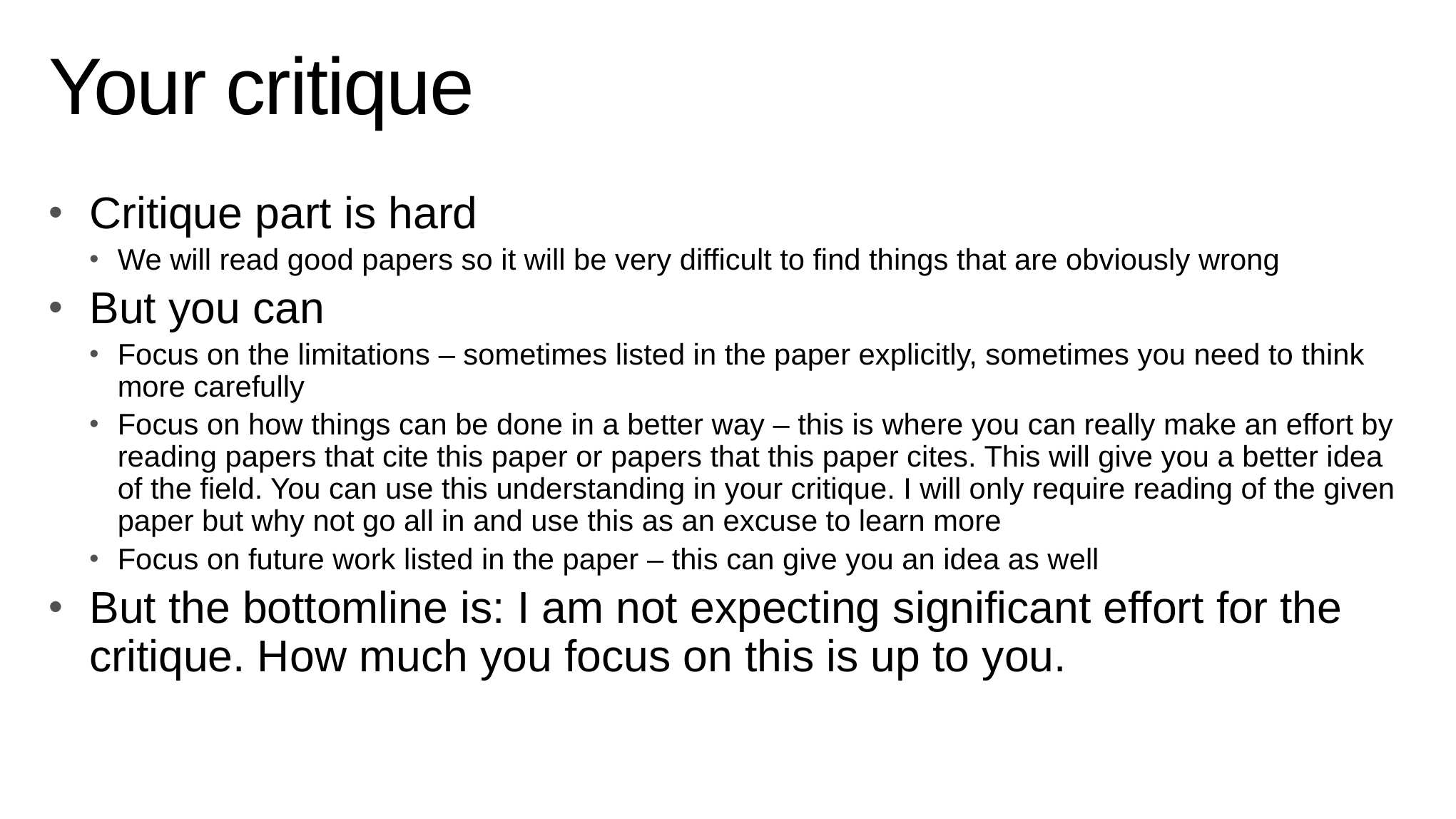

# Your critique
Critique part is hard
We will read good papers so it will be very difficult to find things that are obviously wrong
But you can
Focus on the limitations – sometimes listed in the paper explicitly, sometimes you need to think more carefully
Focus on how things can be done in a better way – this is where you can really make an effort by reading papers that cite this paper or papers that this paper cites. This will give you a better idea of the field. You can use this understanding in your critique. I will only require reading of the given paper but why not go all in and use this as an excuse to learn more
Focus on future work listed in the paper – this can give you an idea as well
But the bottomline is: I am not expecting significant effort for the critique. How much you focus on this is up to you.